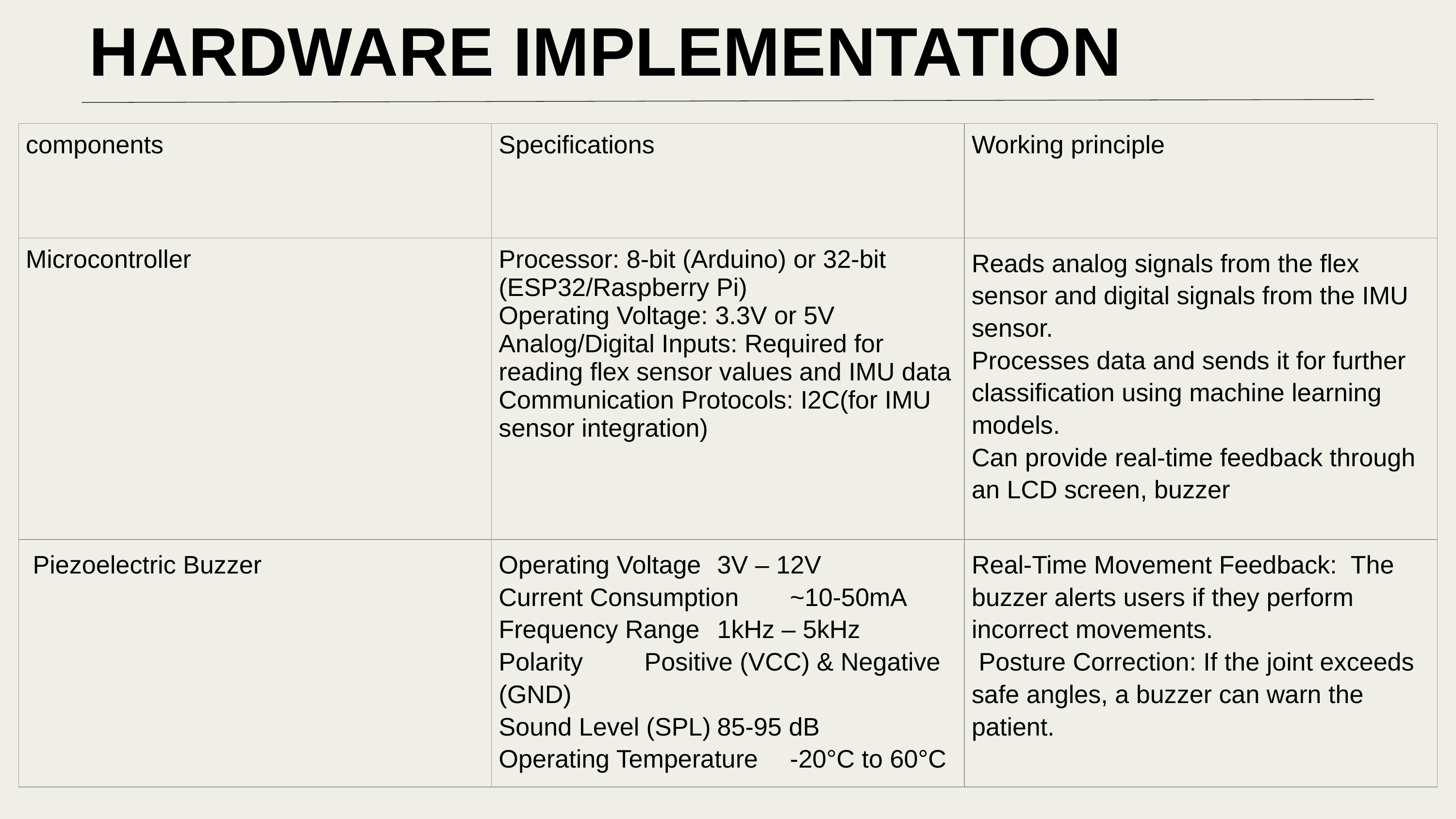

HARDWARE IMPLEMENTATION
| components | Specifications | Working principle |
| --- | --- | --- |
| Microcontroller | Processor: 8-bit (Arduino) or 32-bit (ESP32/Raspberry Pi) Operating Voltage: 3.3V or 5V Analog/Digital Inputs: Required for reading flex sensor values and IMU data Communication Protocols: I2C(for IMU sensor integration) | Reads analog signals from the flex sensor and digital signals from the IMU sensor. Processes data and sends it for further classification using machine learning models. Can provide real-time feedback through an LCD screen, buzzer |
| Piezoelectric Buzzer | Operating Voltage 3V – 12V Current Consumption ~10-50mA Frequency Range 1kHz – 5kHz Polarity Positive (VCC) & Negative (GND) Sound Level (SPL) 85-95 dB Operating Temperature -20°C to 60°C | Real-Time Movement Feedback: The buzzer alerts users if they perform incorrect movements. Posture Correction: If the joint exceeds safe angles, a buzzer can warn the patient. |